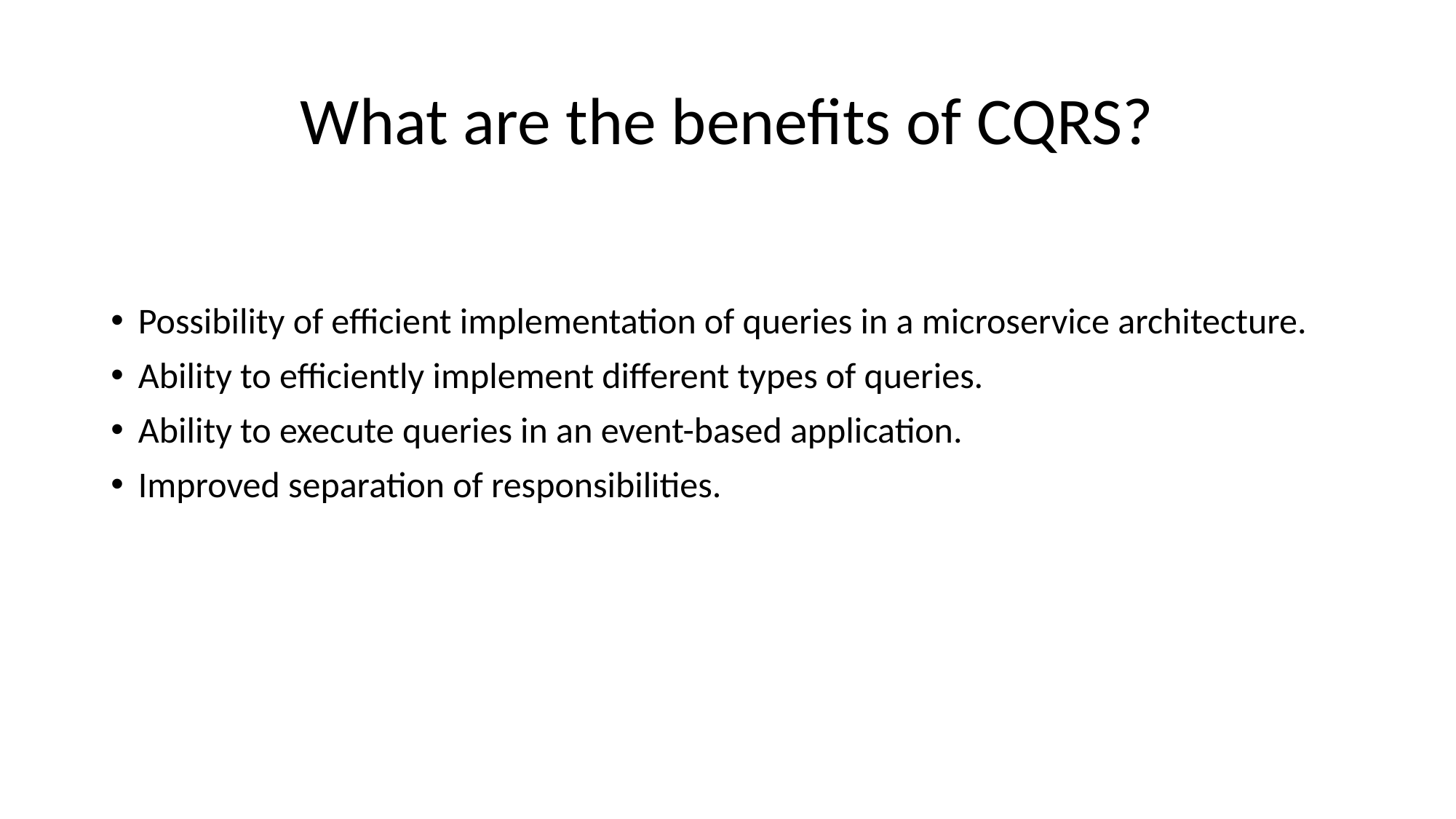

# What are the benefits of CQRS?
Possibility of efficient implementation of queries in a microservice architecture.
Ability to efficiently implement different types of queries.
Ability to execute queries in an event-based application.
Improved separation of responsibilities.